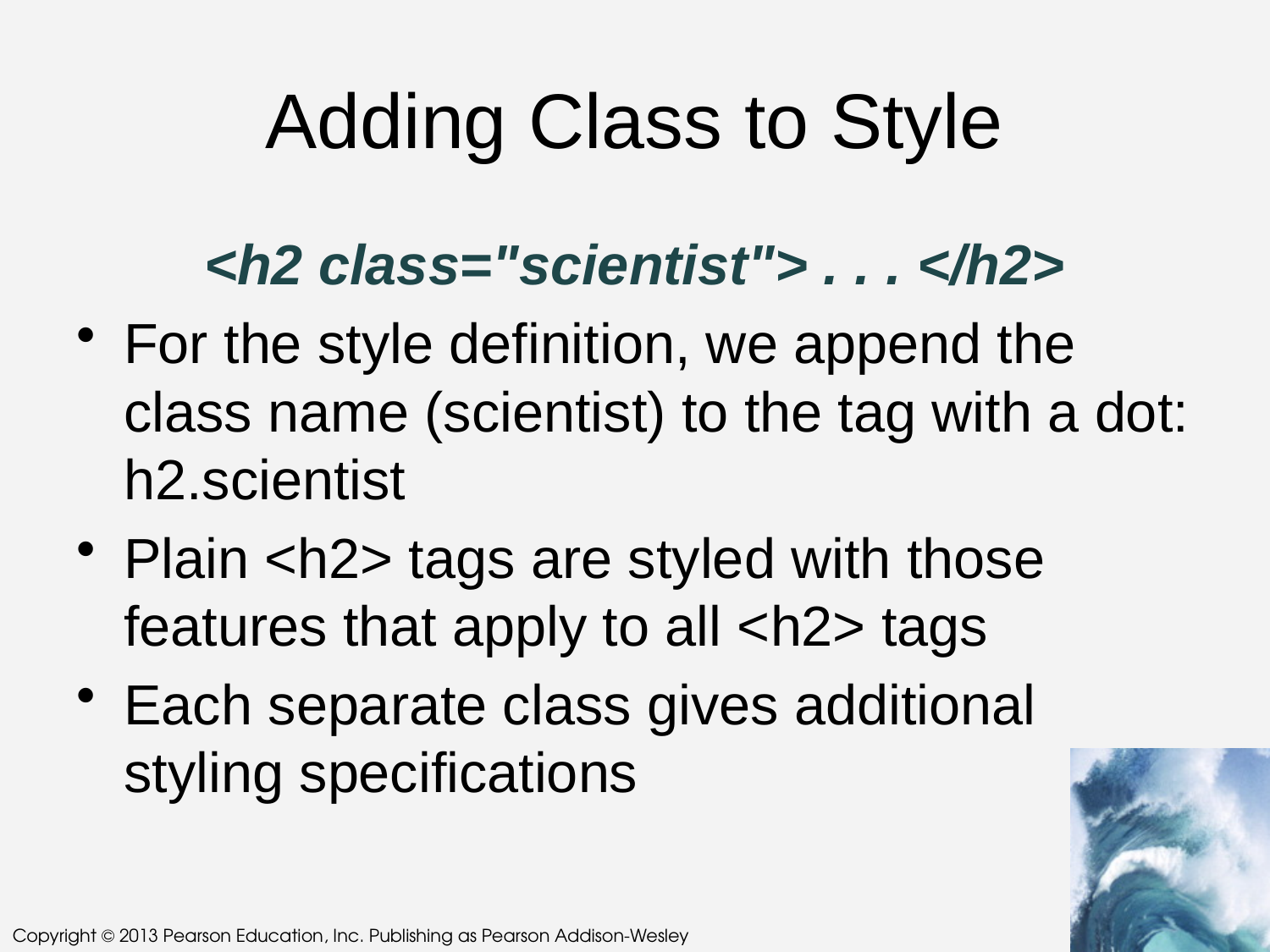

# Adding Class to Style
<h2 class="scientist"> . . . </h2>
For the style definition, we append the class name (scientist) to the tag with a dot:
h2.scientist
Plain <h2> tags are styled with those features that apply to all <h2> tags
Each separate class gives additional styling specifications